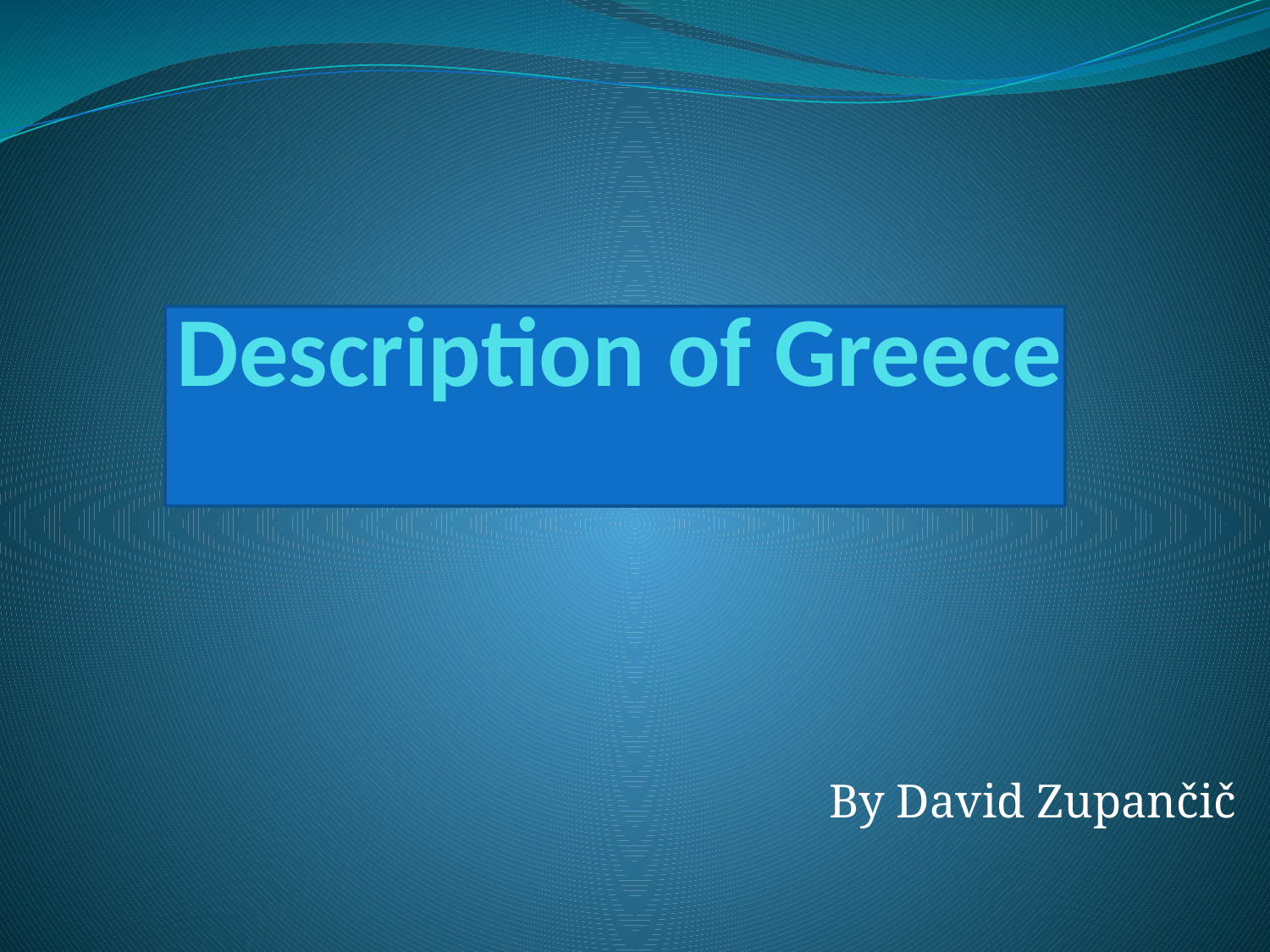

# Description of Greece
By David Zupančič